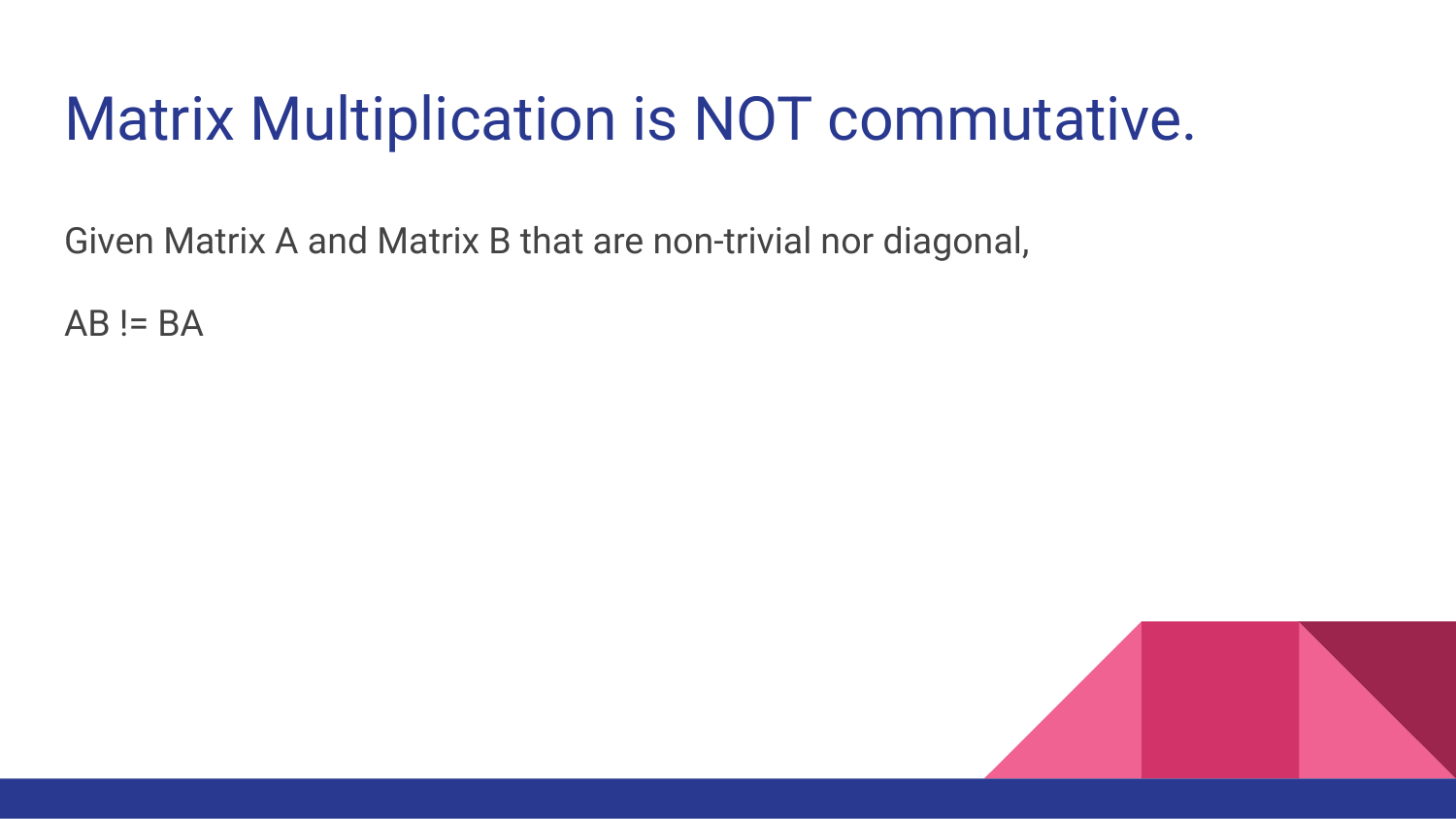

# Matrix Multiplication is NOT commutative.
Given Matrix A and Matrix B that are non-trivial nor diagonal,
AB != BA